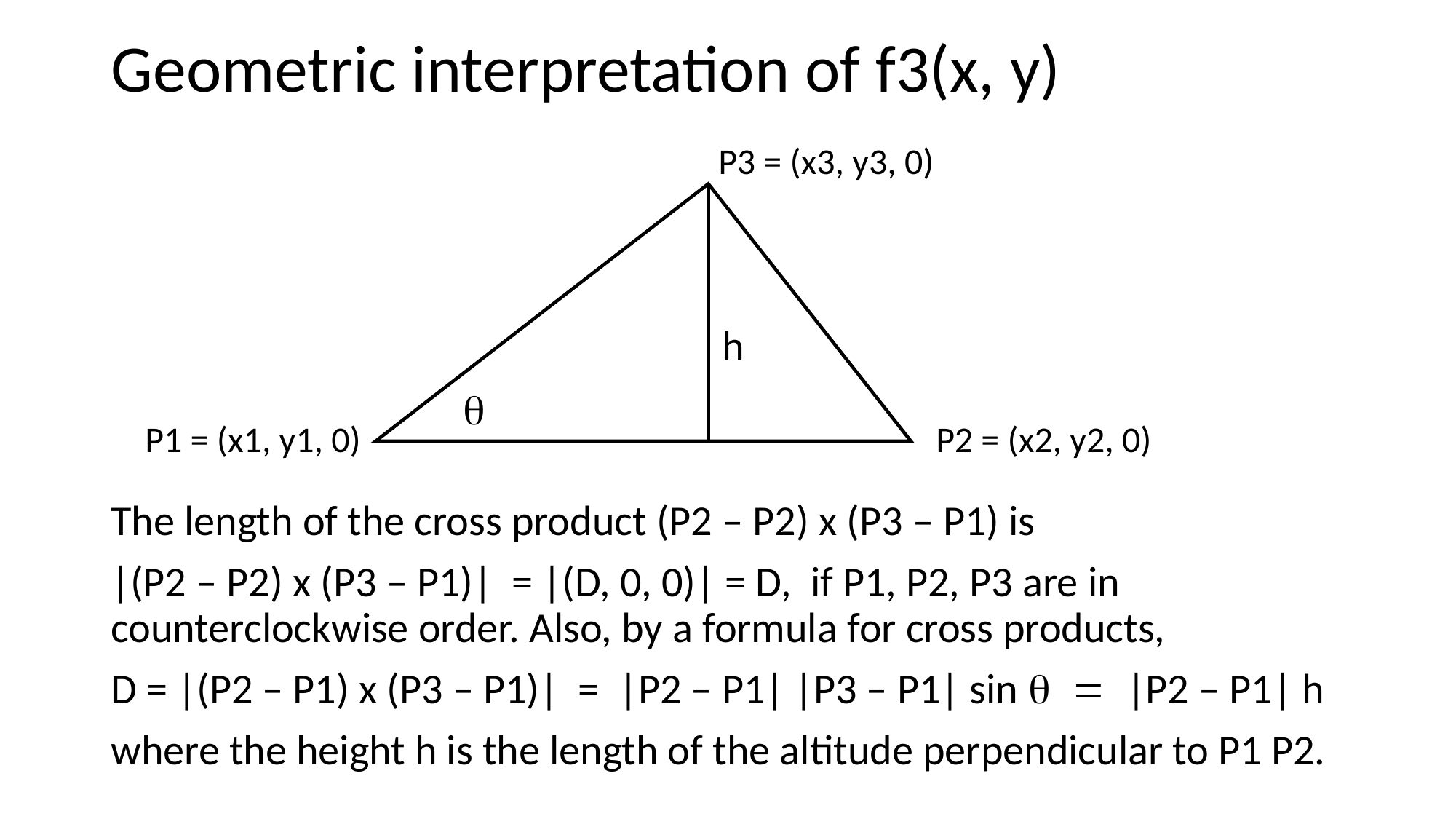

# Geometric interpretation of f3(x, y)
P3 = (x3, y3, 0)

h
θ
P1 = (x1, y1, 0)
P2 = (x2, y2, 0)
The length of the cross product (P2 – P2) x (P3 – P1) is
|(P2 – P2) x (P3 – P1)|  = |(D, 0, 0)| = D,  if P1, P2, P3 are in counterclockwise order. Also, by a formula for cross products,
D = |(P2 – P1) x (P3 – P1)|  =  |P2 – P1| |P3 – P1| sin θ = |P2 – P1| h
where the height h is the length of the altitude perpendicular to P1 P2.